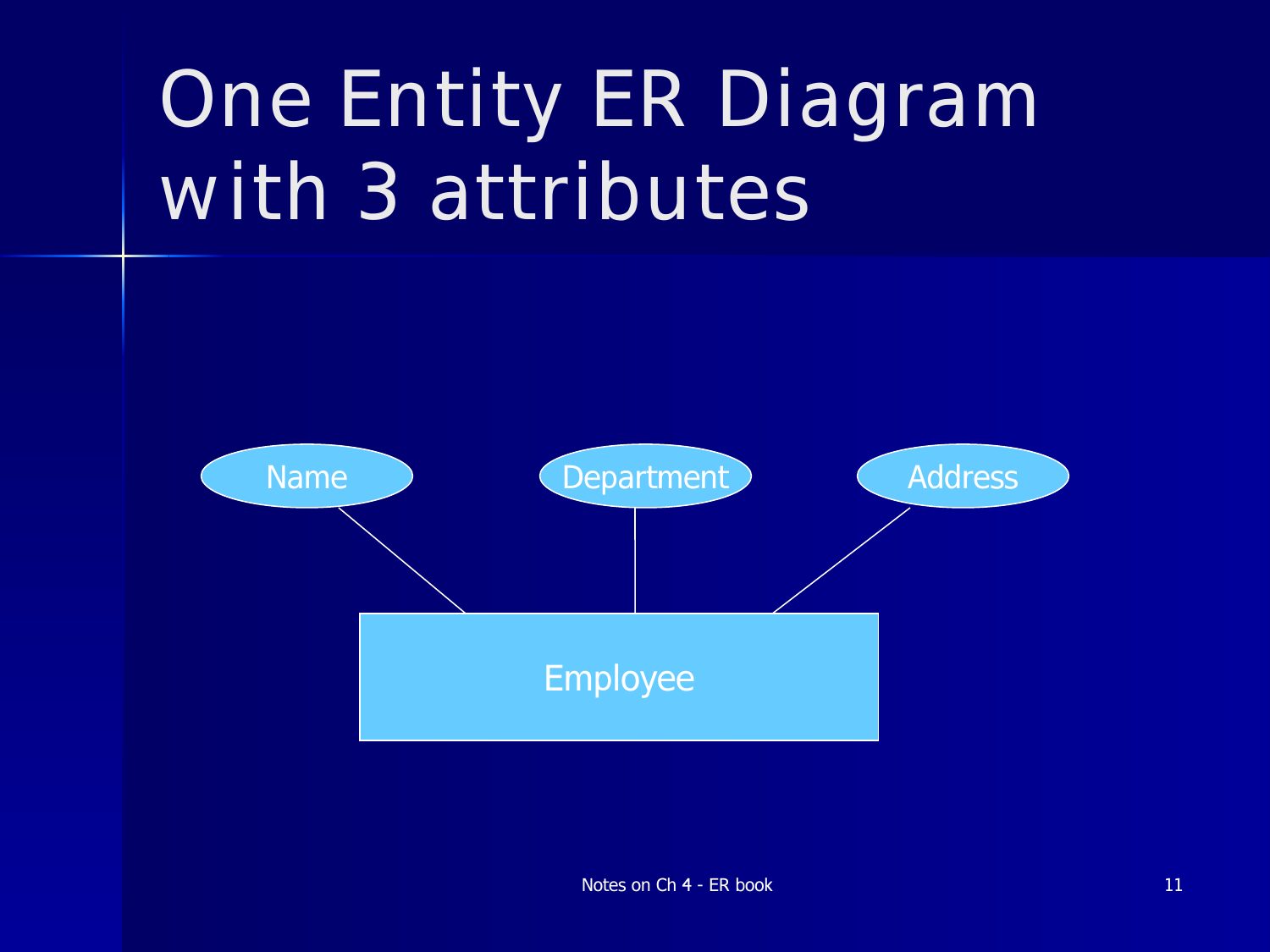

# One Entity ER Diagram with 3 attributes
Name

Department

Address

Employee
Notes on Ch 4 - ER book
11